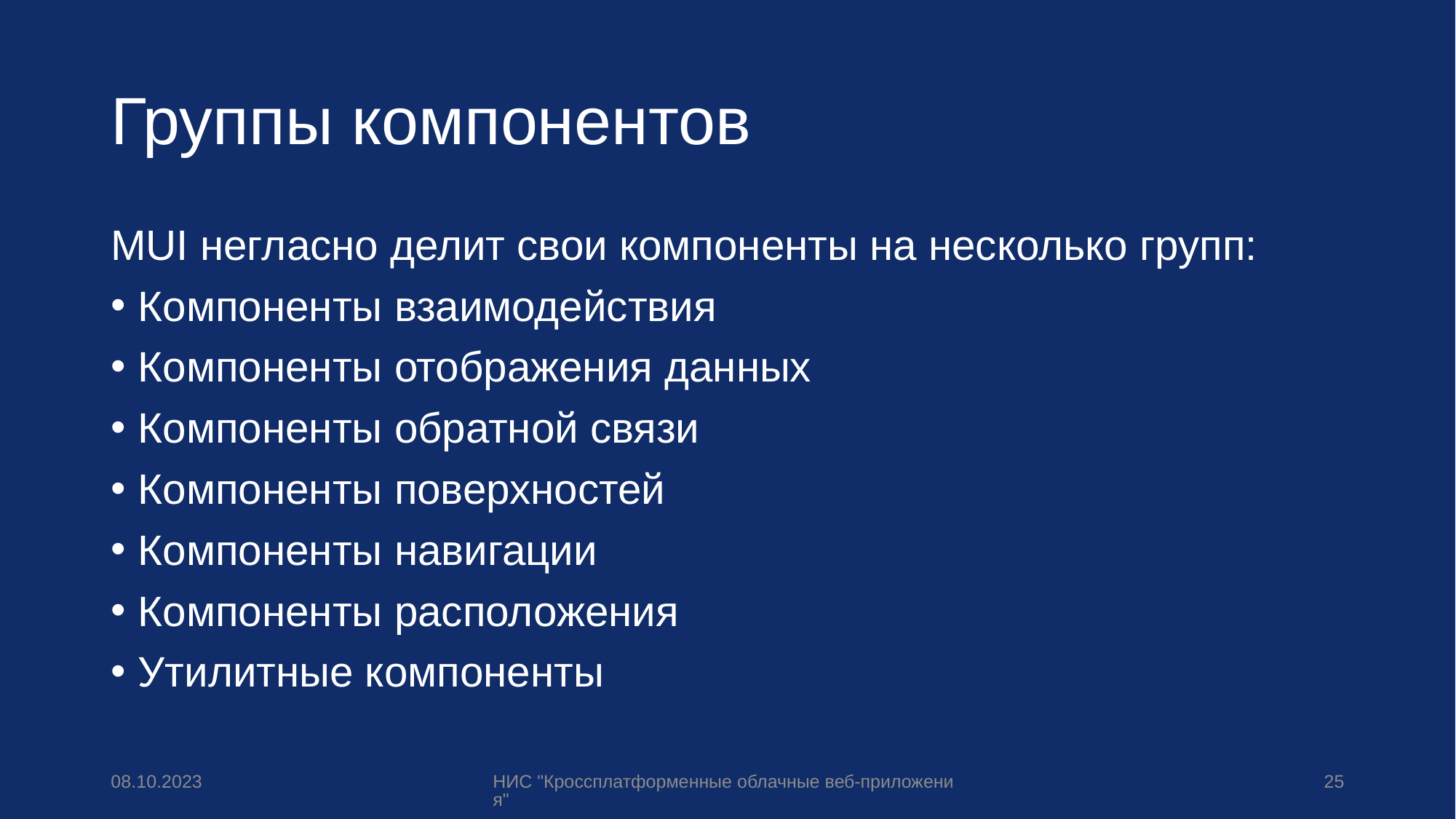

# Группы компонентов
MUI негласно делит свои компоненты на несколько групп:
Компоненты взаимодействия
Компоненты отображения данных
Компоненты обратной связи
Компоненты поверхностей
Компоненты навигации
Компоненты расположения
Утилитные компоненты
08.10.2023
НИС "Кроссплатформенные облачные веб-приложения"
25